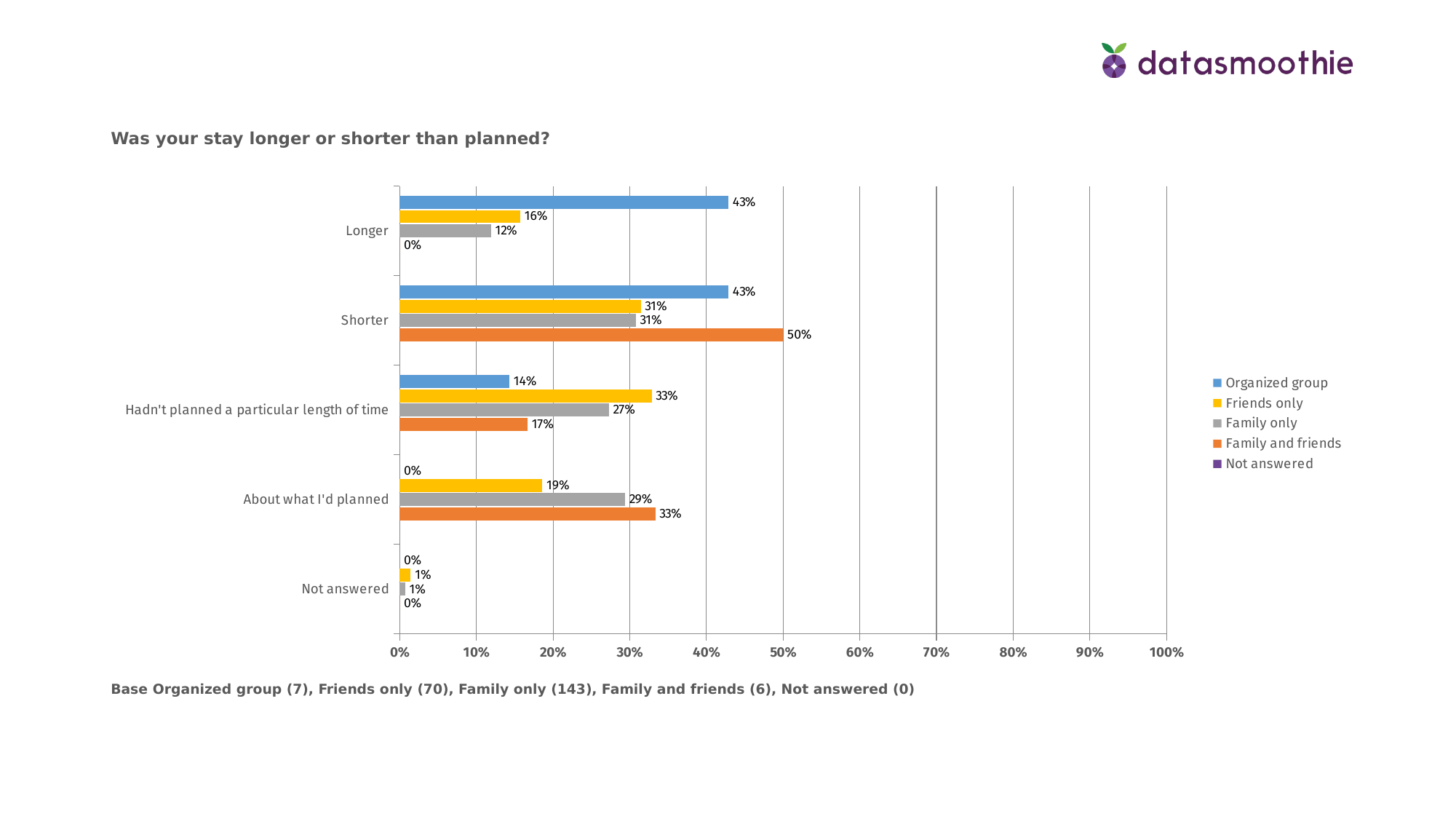

Was your stay longer or shorter than planned?

### Chart

| Category | Not answered | Family and friends | Family only | Friends only | Organized group |
|---|---|---|---|---|---|
| Not answered | None | 0.0 | 0.006999999999999999 | 0.0143 | 0.0 |
| About what I'd planned | None | 0.3333 | 0.2937 | 0.1857 | 0.0 |
| Hadn't planned a particular length of time | None | 0.16670000000000001 | 0.2727 | 0.3286 | 0.1429 |
| Shorter | None | 0.5 | 0.3077 | 0.3143 | 0.4286 |
| Longer | None | 0.0 | 0.1189 | 0.15710000000000002 | 0.4286 |
Base Organized group (7), Friends only (70), Family only (143), Family and friends (6), Not answered (0)